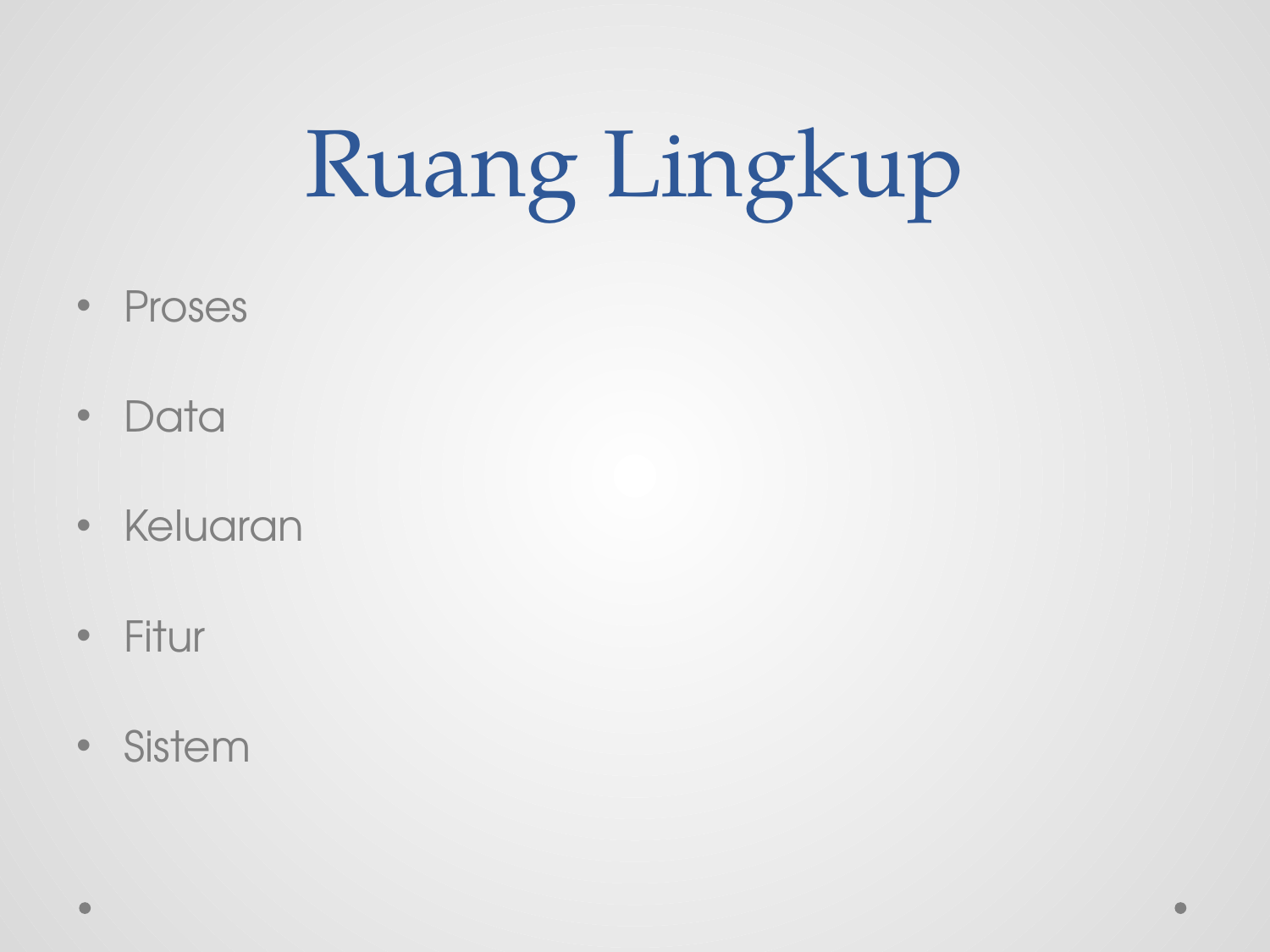

# Ruang Lingkup
Proses
Data
Keluaran
Fitur
Sistem